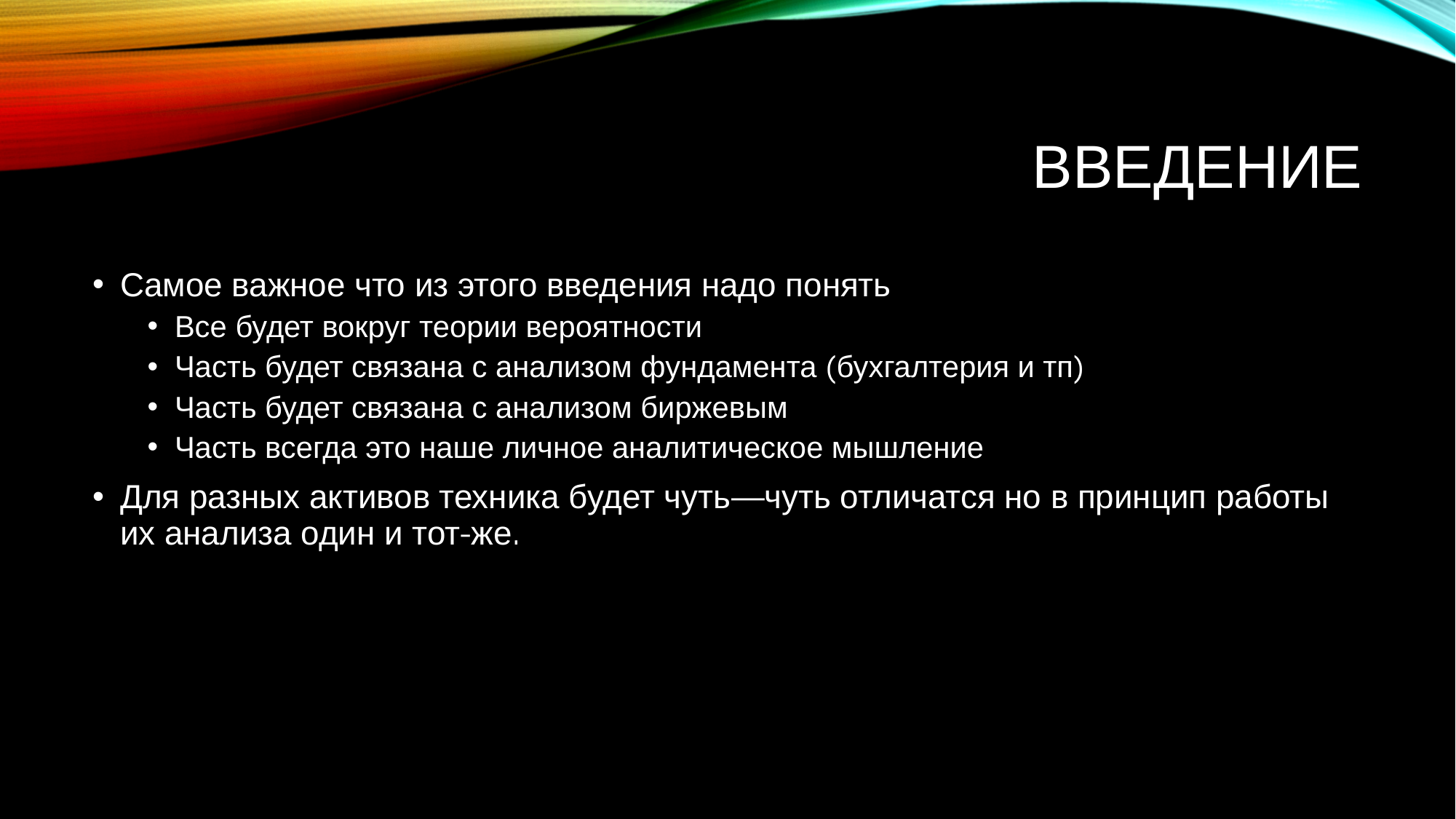

# ВВЕДЕНИЕ
Самое важное что из этого введения надо понять
Все будет вокруг теории вероятности
Часть будет связана с анализом фундамента (бухгалтерия и тп)
Часть будет связана с анализом биржевым
Часть всегда это наше личное аналитическое мышление
Для разных активов техника будет чуть—чуть отличатся но в принцип работы их анализа один и тот-же.